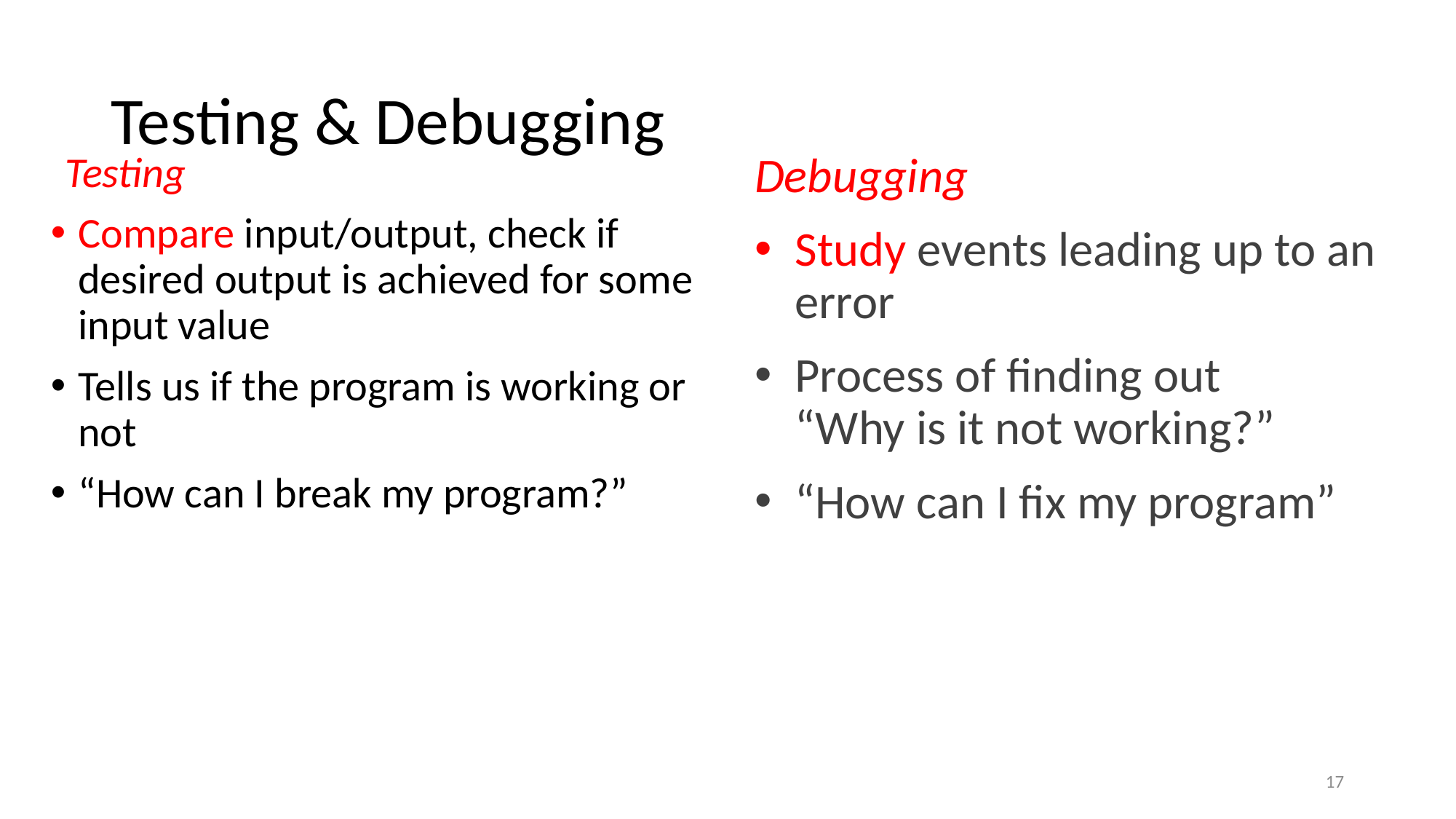

# Testing & Debugging
Testing
Compare input/output, check if desired output is achieved for some input value
Tells us if the program is working or not
“How can I break my program?”
Debugging
Study events leading up to an error
Process of finding out          “Why is it not working?”
“How can I fix my program”
17